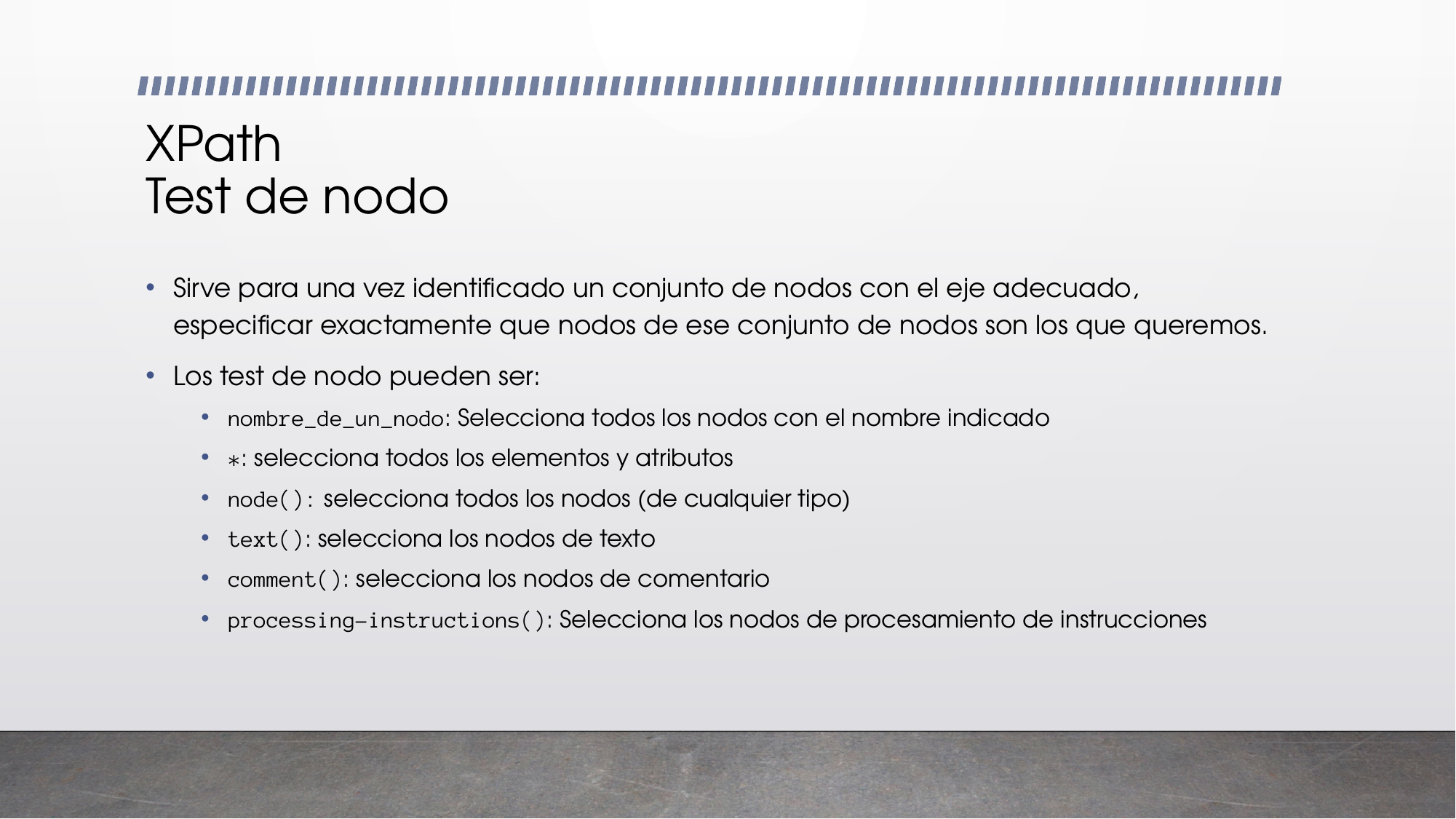

# XPath Test de nodo
Sirve para una vez identificado un conjunto de nodos con el eje adecuado, especificar exactamente que nodos de ese conjunto de nodos son los que queremos.
Los test de nodo pueden ser:
nombre_de_un_nodo: Selecciona todos los nodos con el nombre indicado
*: selecciona todos los elementos y atributos
node(): selecciona todos los nodos (de cualquier tipo)
text(): selecciona los nodos de texto
comment(): selecciona los nodos de comentario
processing-instructions(): Selecciona los nodos de procesamiento de instrucciones